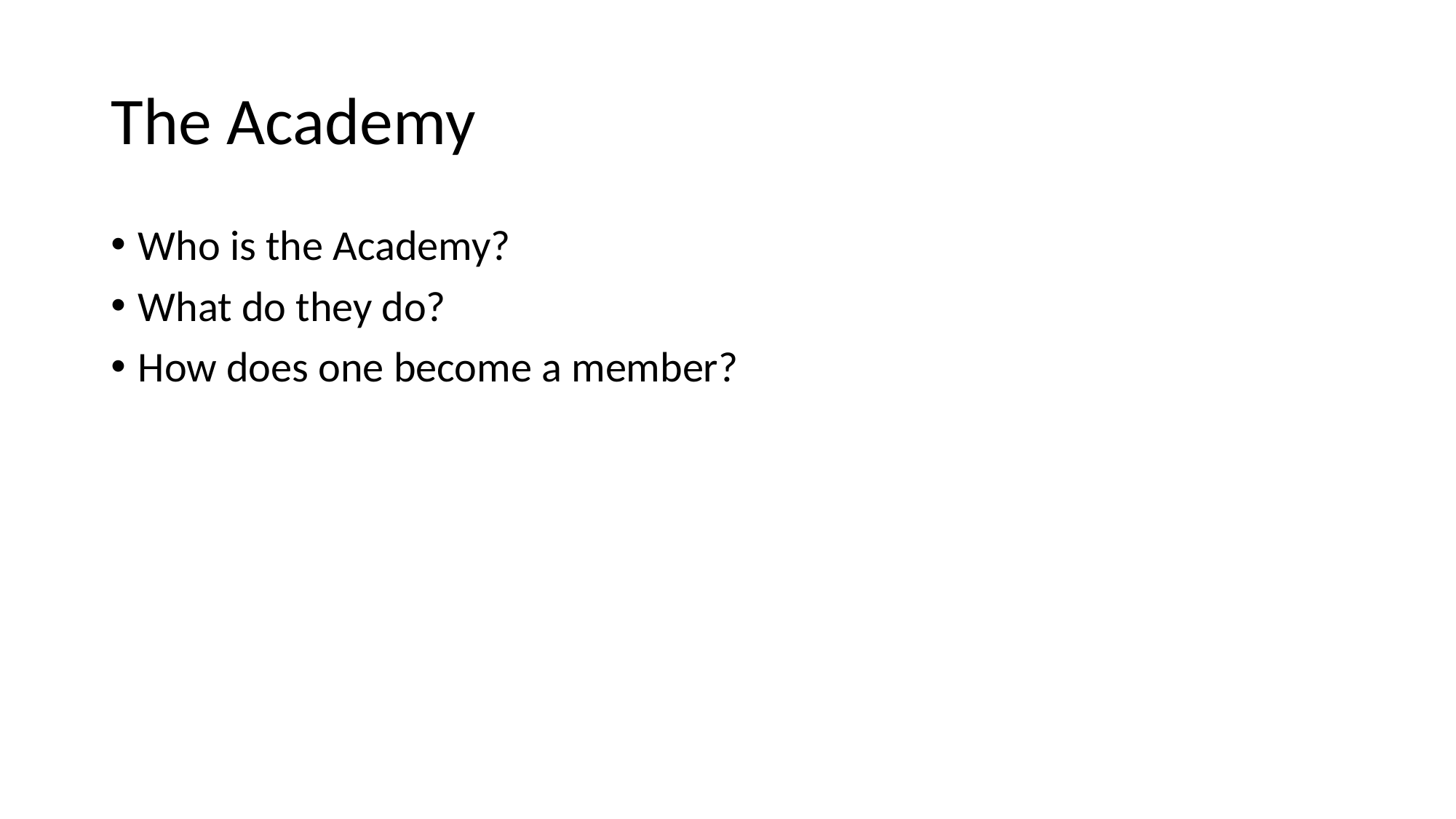

# The Academy
Who is the Academy?
What do they do?
How does one become a member?